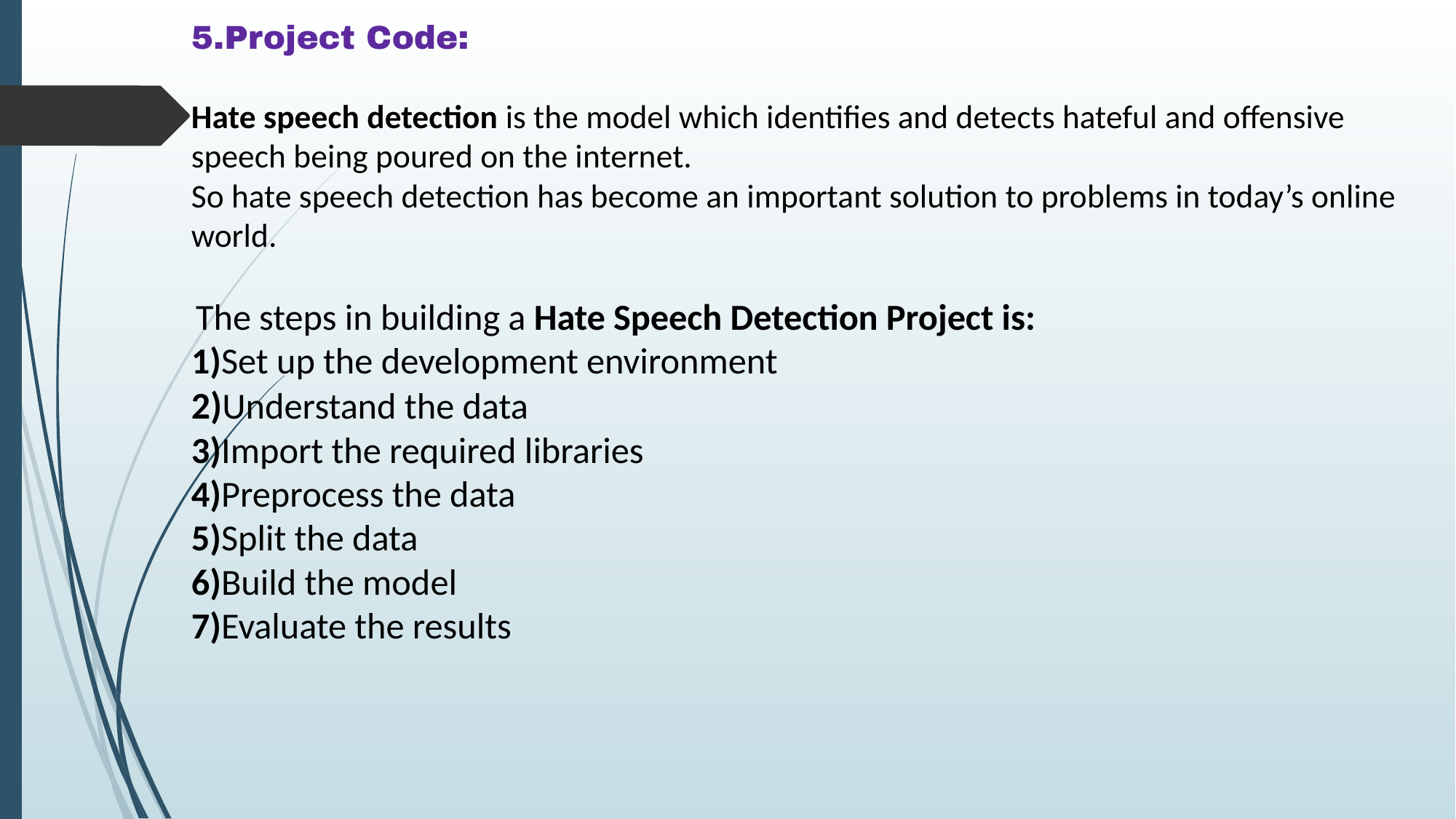

# 5.Project Code: Hate speech detection is the model which identifies and detects hateful and offensive speech being poured on the internet. So hate speech detection has become an important solution to problems in today’s online world.  The steps in building a Hate Speech Detection Project is: 1)Set up the development environment 2)Understand the data 3)Import the required libraries 4)Preprocess the data 5)Split the data 6)Build the model 7)Evaluate the results